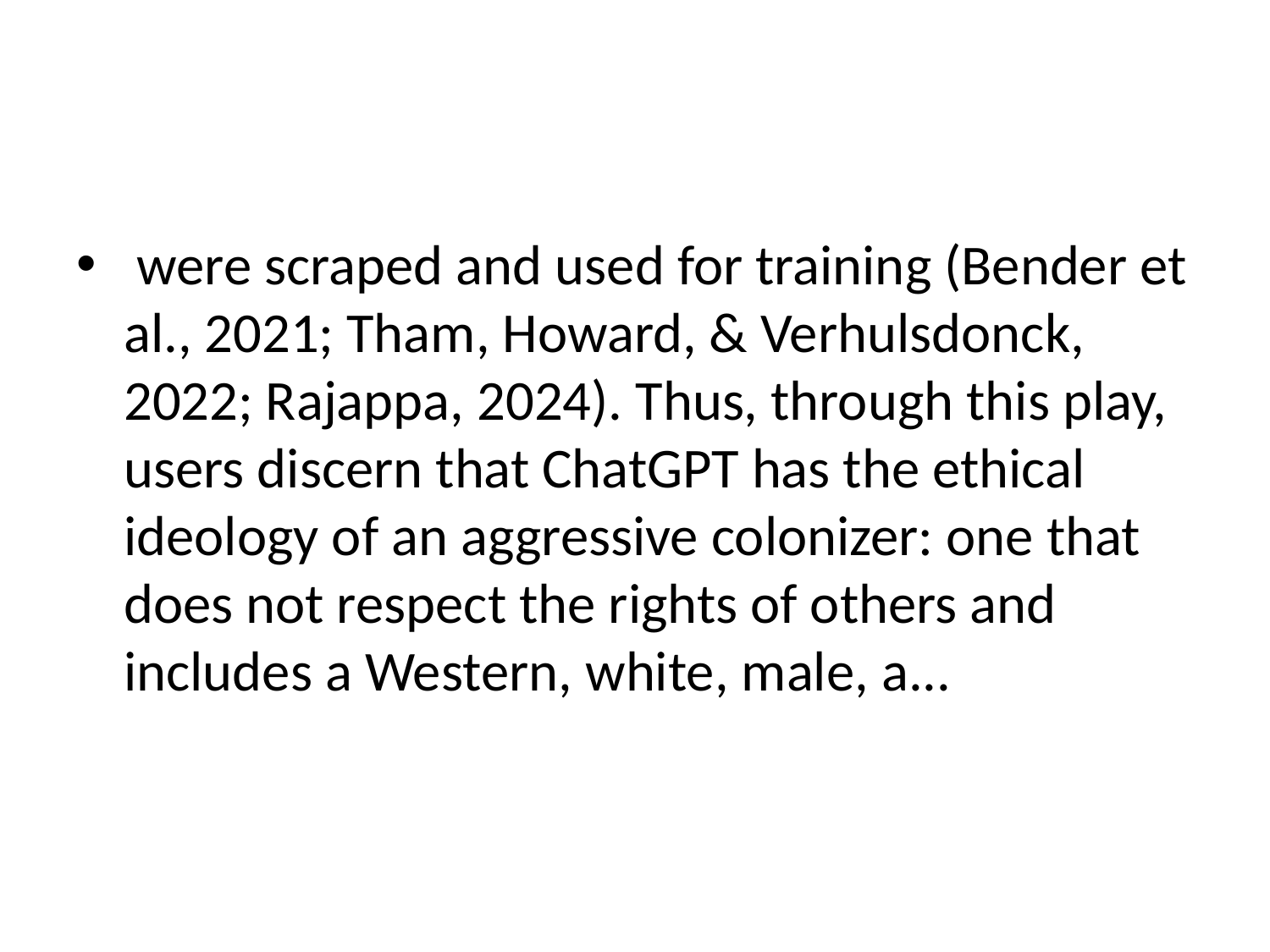

#
 were scraped and used for training (Bender et al., 2021; Tham, Howard, & Verhulsdonck, 2022; Rajappa, 2024). Thus, through this play, users discern that ChatGPT has the ethical ideology of an aggressive colonizer: one that does not respect the rights of others and includes a Western, white, male, a...